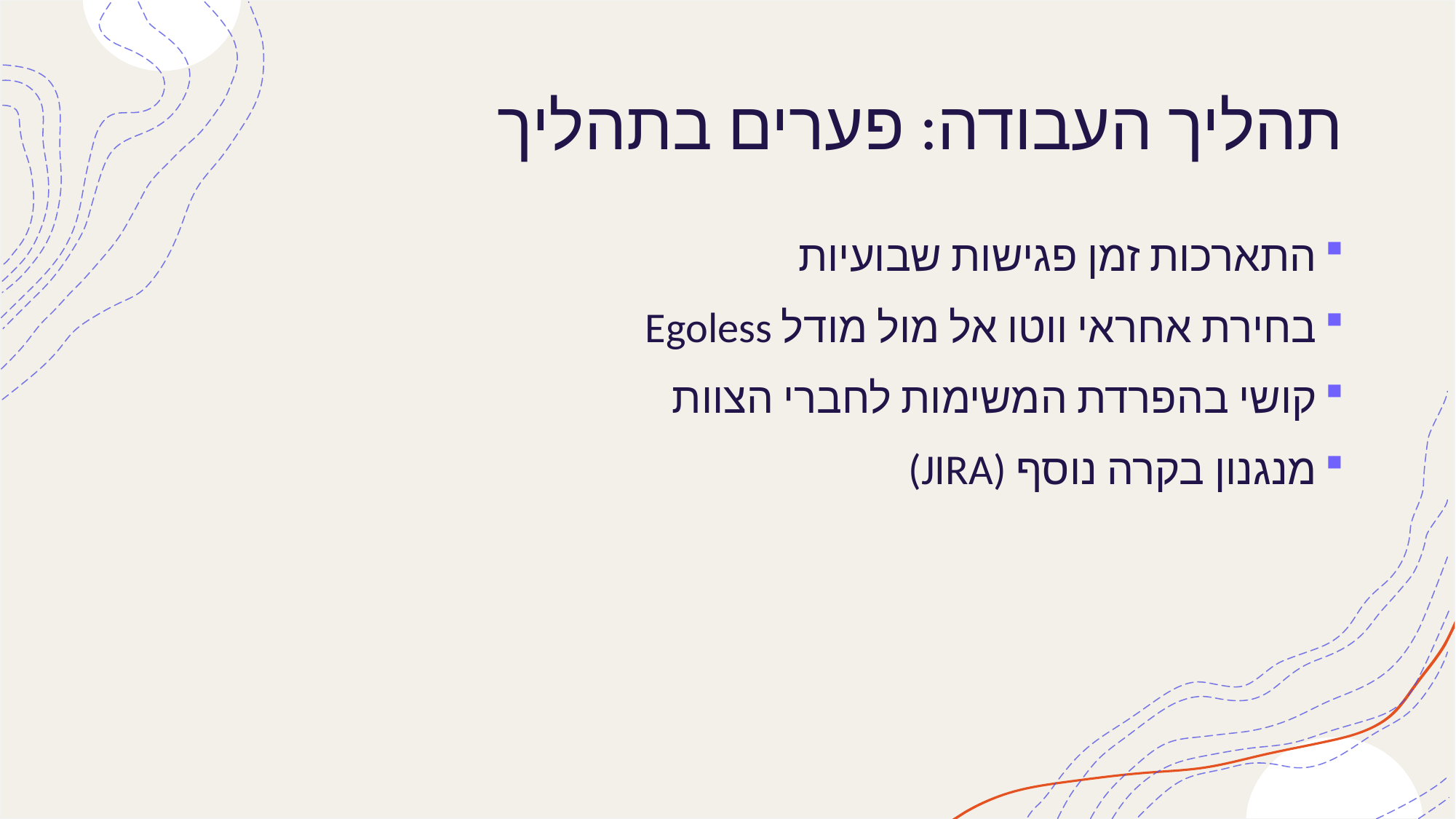

# תהליך העבודה: פערים בתהליך
התארכות זמן פגישות שבועיות
בחירת אחראי ווטו אל מול מודל Egoless
קושי בהפרדת המשימות לחברי הצוות
מנגנון בקרה נוסף (JIRA)